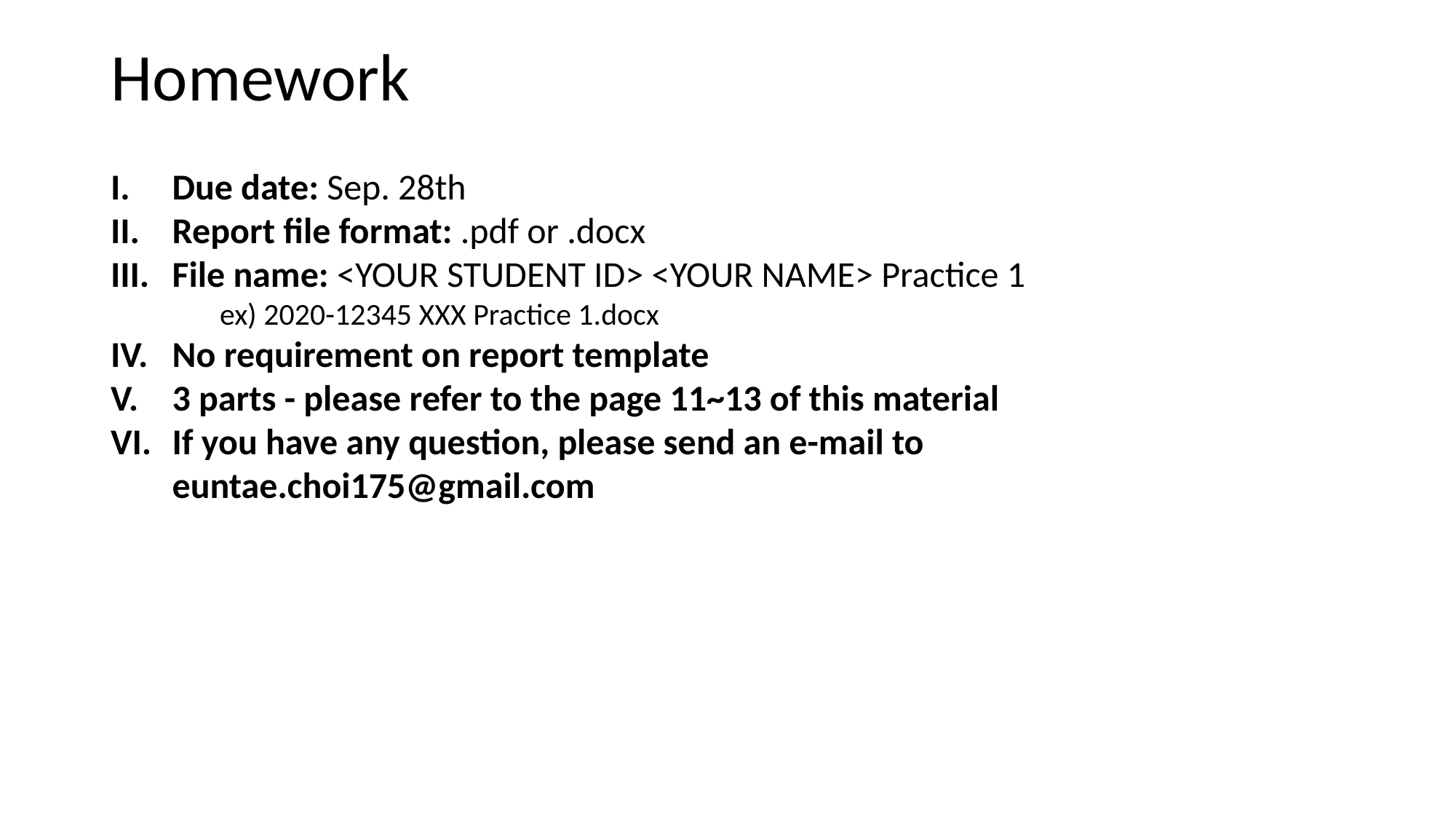

# Homework
Due date: Sep. 28th
Report file format: .pdf or .docx
File name: <YOUR STUDENT ID> <YOUR NAME> Practice 1
	ex) 2020-12345 XXX Practice 1.docx
No requirement on report template
3 parts - please refer to the page 11~13 of this material
If you have any question, please send an e-mail to euntae.choi175@gmail.com